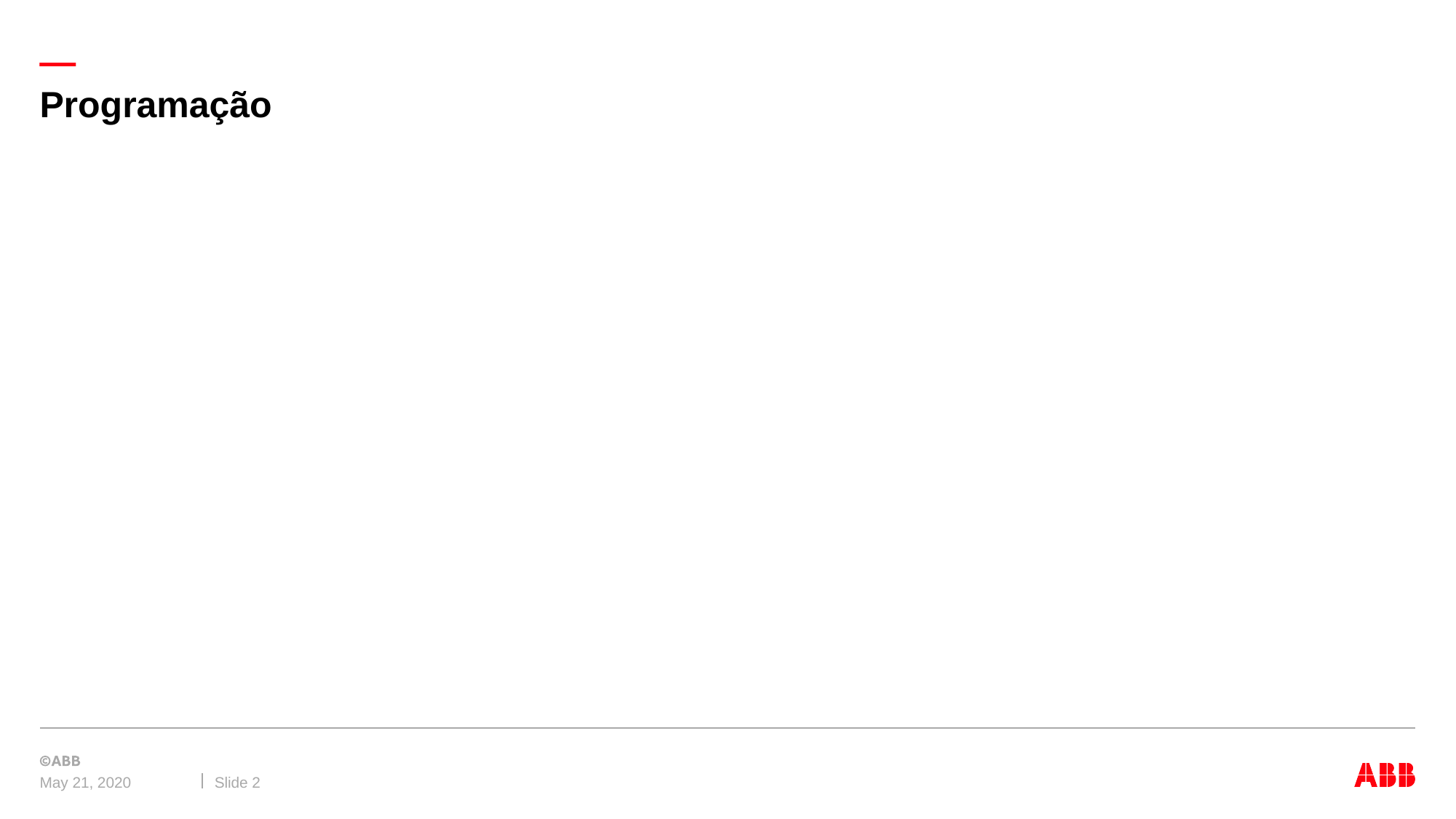

O que é e porque usar Python
# Programação

Criação de um script simples

O que é e porque usar o VSCode

Introdução ao gerenciador de pacotes do Python (PIP)

Criação de um script usando pacotes

Introdução aos ambientes virtuais do PIP (PIPENV)
Criação de um script utilizando PIPENV

Slide 2
May 21, 2020